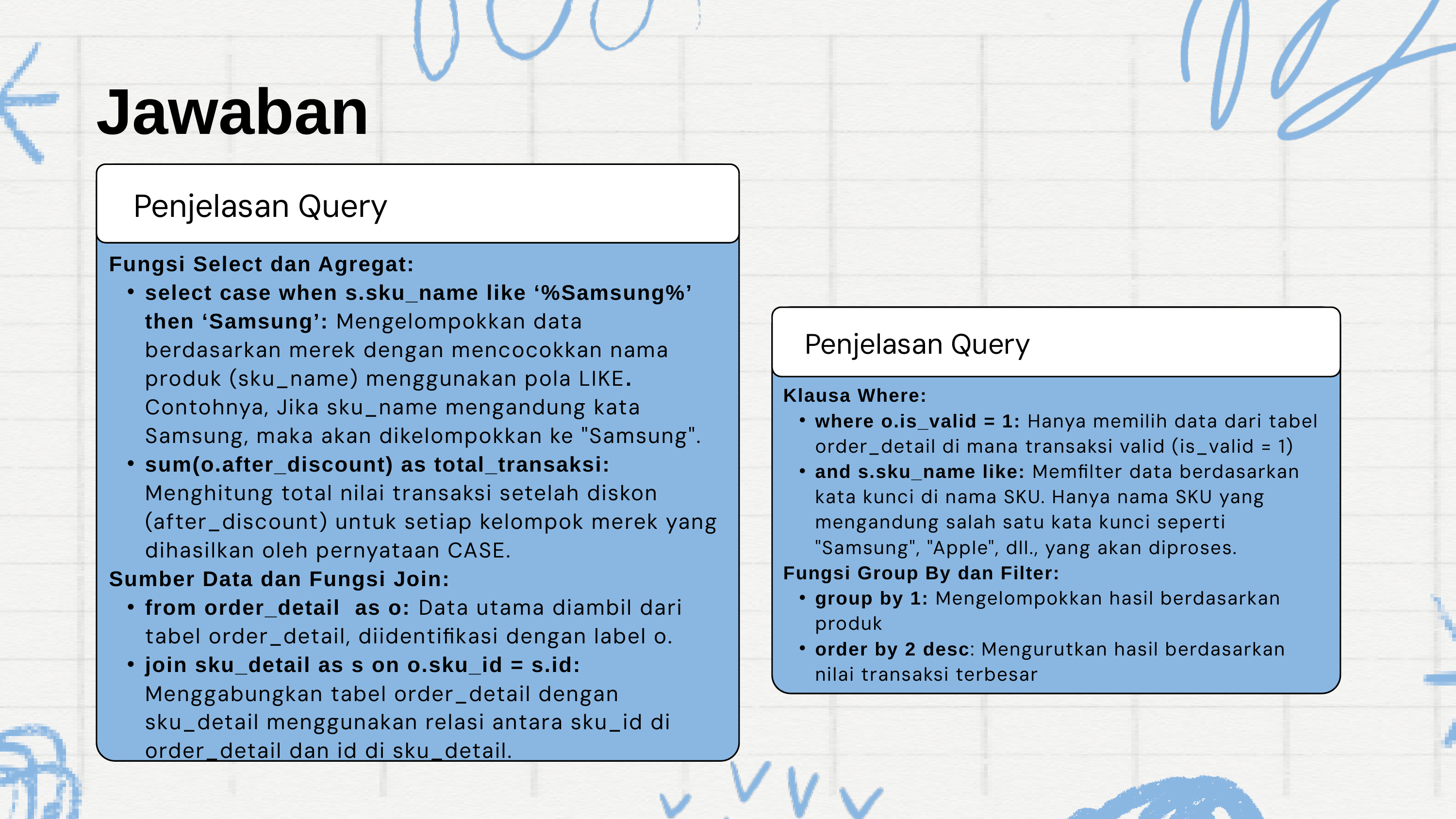

Jawaban

Penjelasan Query
Fungsi Select dan Agregat:
select case when s.sku_name like ‘%Samsung%’ then ‘Samsung’: Mengelompokkan data berdasarkan merek dengan mencocokkan nama produk (sku_name) menggunakan pola LIKE. Contohnya, Jika sku_name mengandung kata Samsung, maka akan dikelompokkan ke "Samsung".
sum(o.after_discount) as total_transaksi: Menghitung total nilai transaksi setelah diskon (after_discount) untuk setiap kelompok merek yang dihasilkan oleh pernyataan CASE.
Sumber Data dan Fungsi Join:
from order_detail  as o: Data utama diambil dari tabel order_detail, diidentifikasi dengan label o.
join sku_detail as s on o.sku_id = s.id: Menggabungkan tabel order_detail dengan sku_detail menggunakan relasi antara sku_id di order_detail dan id di sku_detail.

Penjelasan Query
Klausa Where:
where o.is_valid = 1: Hanya memilih data dari tabel order_detail di mana transaksi valid (is_valid = 1)
and s.sku_name like: Memfilter data berdasarkan kata kunci di nama SKU. Hanya nama SKU yang mengandung salah satu kata kunci seperti "Samsung", "Apple", dll., yang akan diproses.
Fungsi Group By dan Filter:
group by 1: Mengelompokkan hasil berdasarkan produk
order by 2 desc: Mengurutkan hasil berdasarkan nilai transaksi terbesar